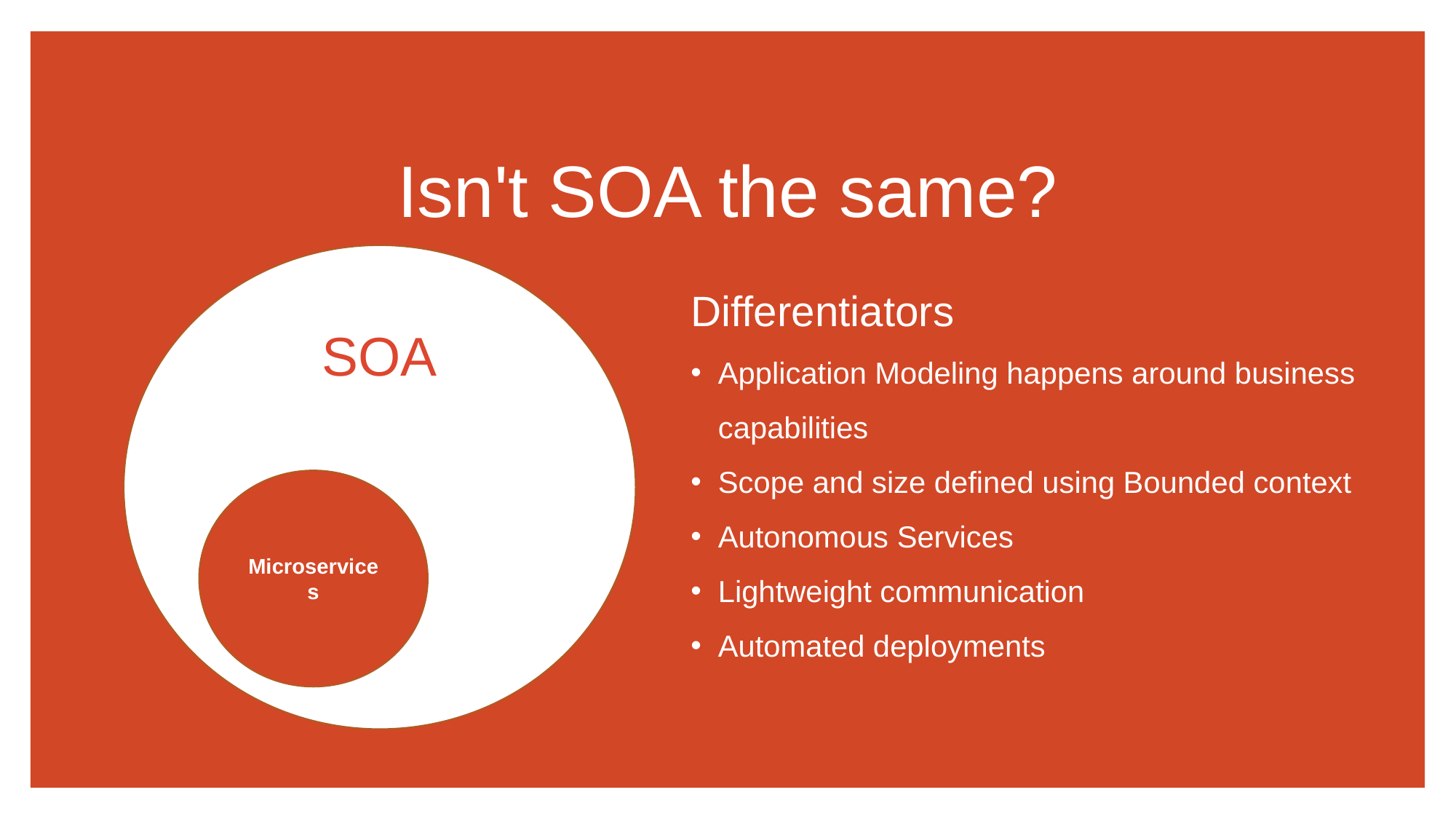

# Isn't SOA the same?
SOA
Microservices
Differentiators
Application Modeling happens around business capabilities
Scope and size defined using Bounded context
Autonomous Services
Lightweight communication
Automated deployments